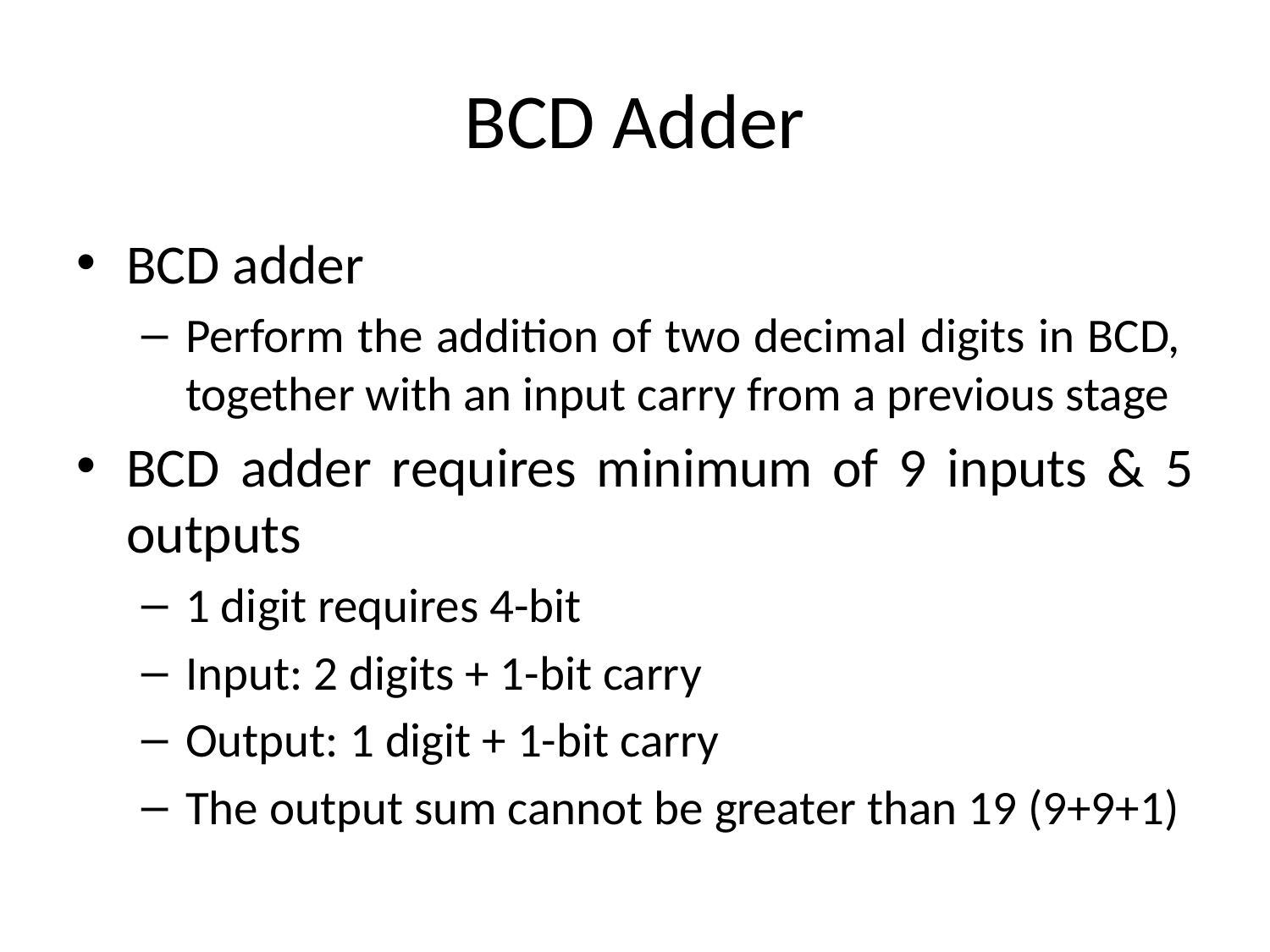

# BCD Adder
BCD adder
Perform the addition of two decimal digits in BCD,  together with an input carry from a previous stage
BCD adder requires minimum of 9 inputs & 5 outputs
1 digit requires 4-bit
Input: 2 digits + 1-bit carry
Output: 1 digit + 1-bit carry
The output sum cannot be greater than 19 (9+9+1)